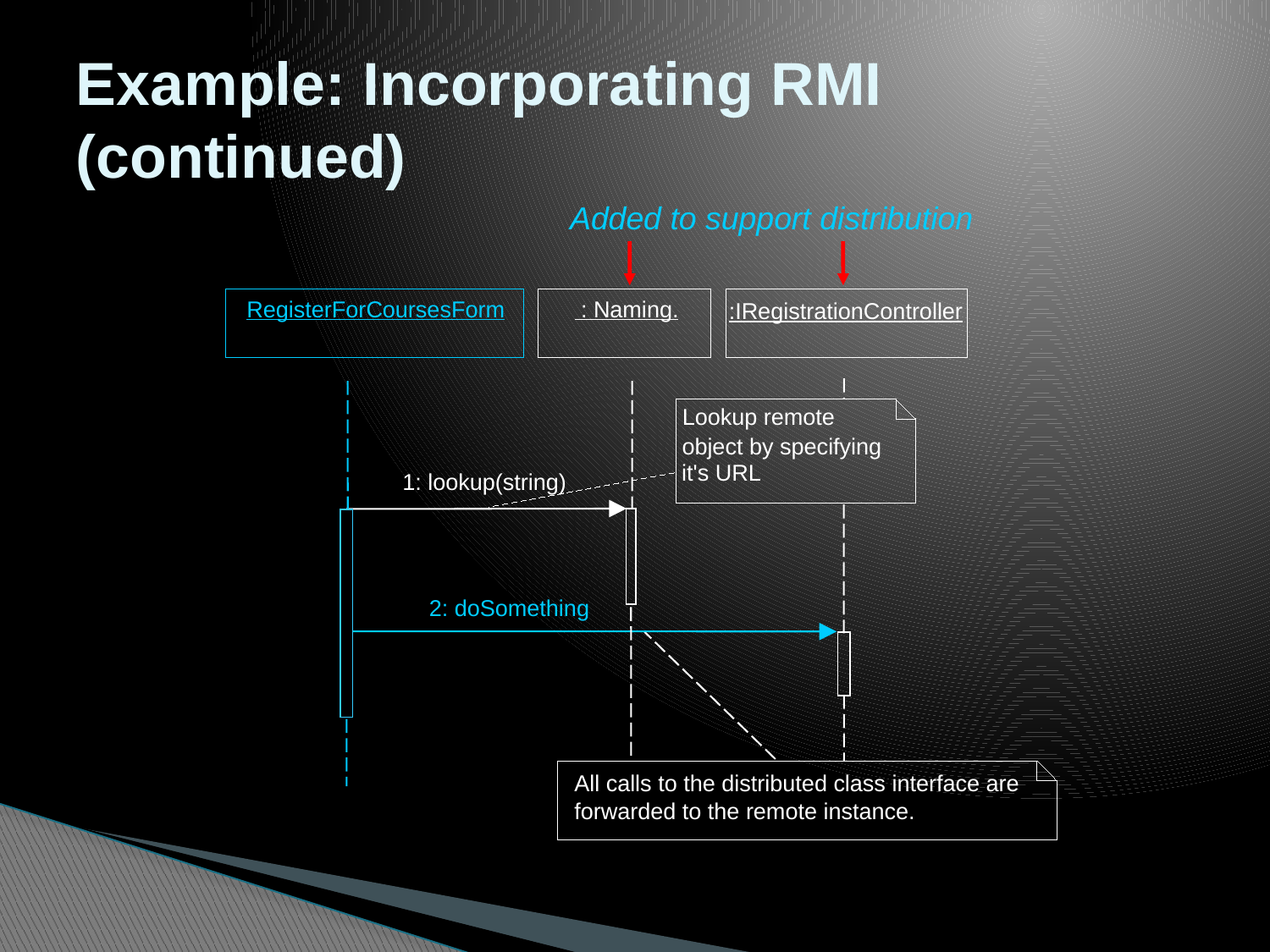

# Example: Incorporating RMI (continued)
Added to support distribution

RegisterForCoursesForm
 : Naming.
:IRegistrationController

Lookup remote
object by specifying
it's URL
1: lookup(string)

2: doSomething

All calls to the distributed class interface are
forwarded to the remote instance.